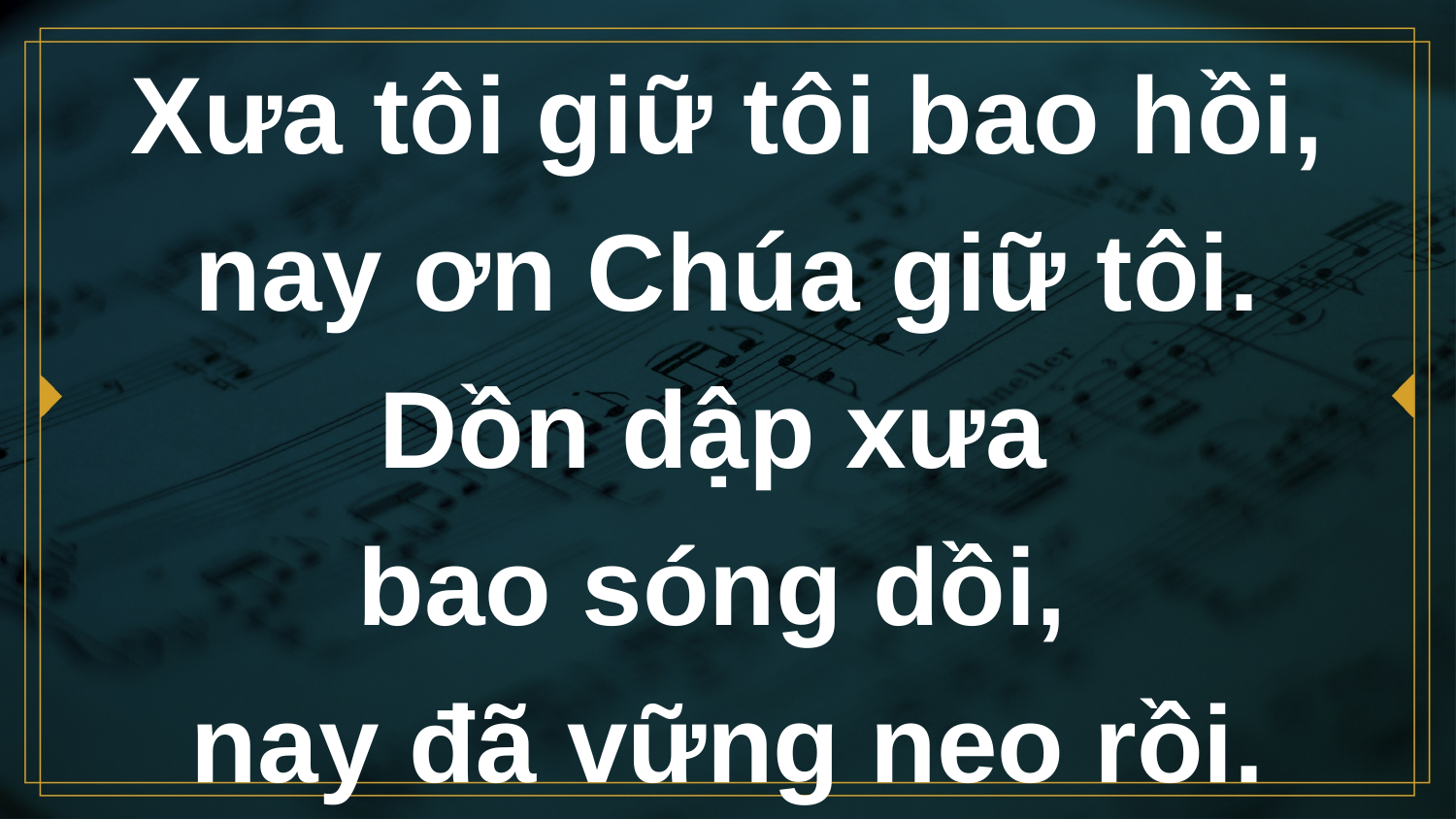

# Xưa tôi giữ tôi bao hồi, nay ơn Chúa giữ tôi. Dồn dập xưa bao sóng dồi, nay đã vững neo rồi.